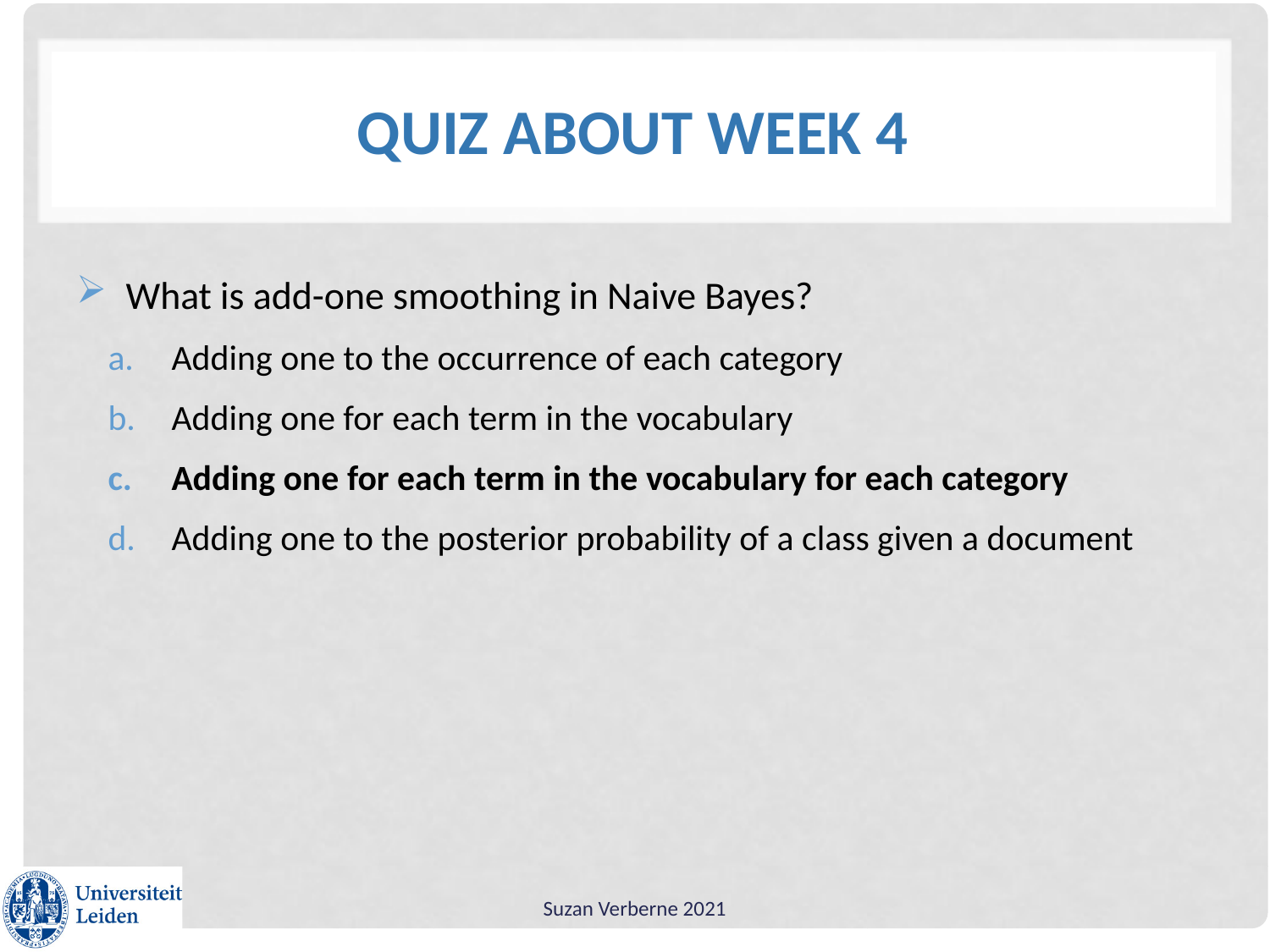

# Quiz about week 4
What is add-one smoothing in Naive Bayes?
Adding one to the occurrence of each category
Adding one for each term in the vocabulary
Adding one for each term in the vocabulary for each category
Adding one to the posterior probability of a class given a document
Suzan Verberne 2021